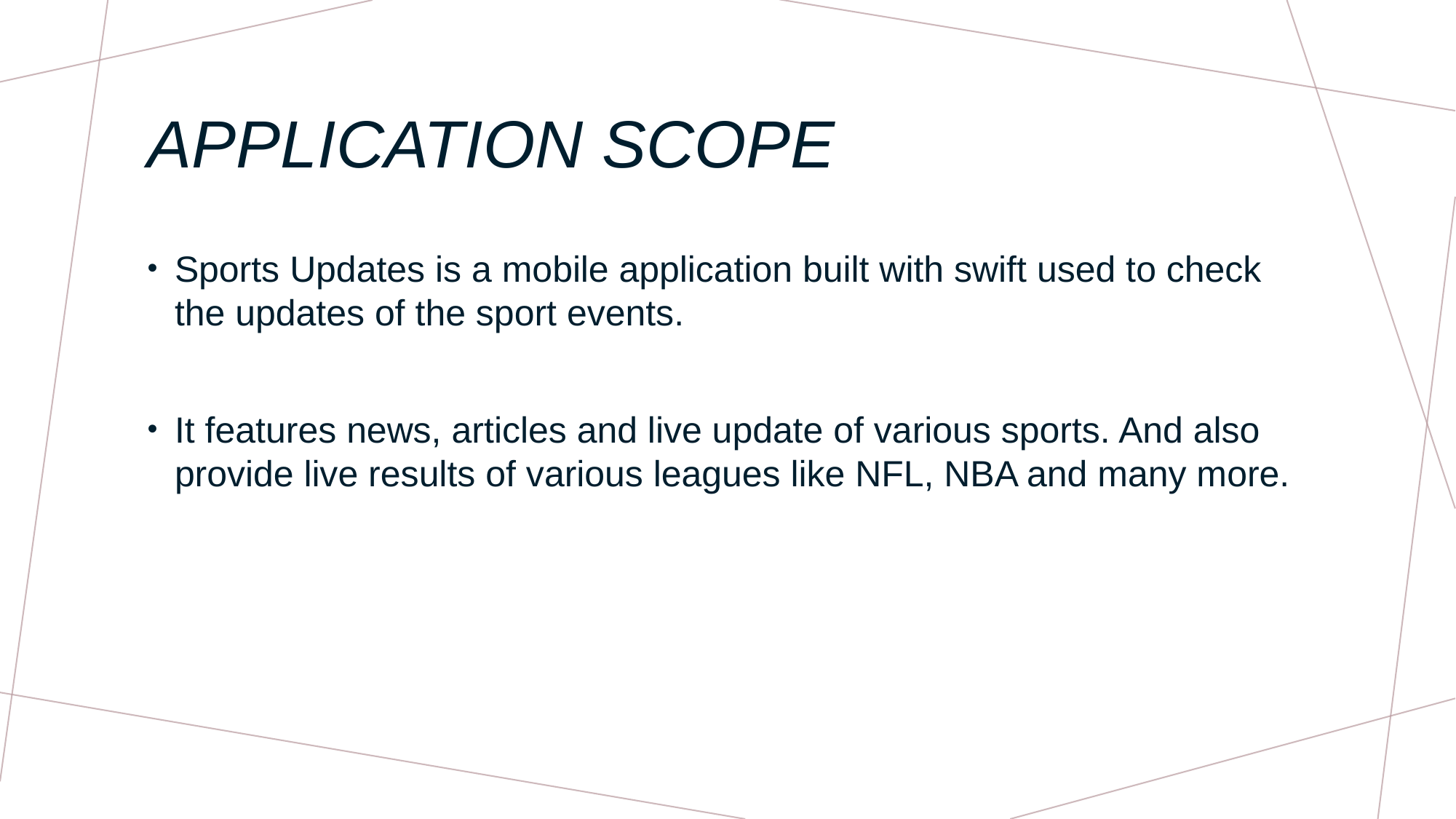

# Application scope
Sports Updates is a mobile application built with swift used to check the updates of the sport events.

It features news, articles and live update of various sports. And also provide live results of various leagues like NFL, NBA and many more.